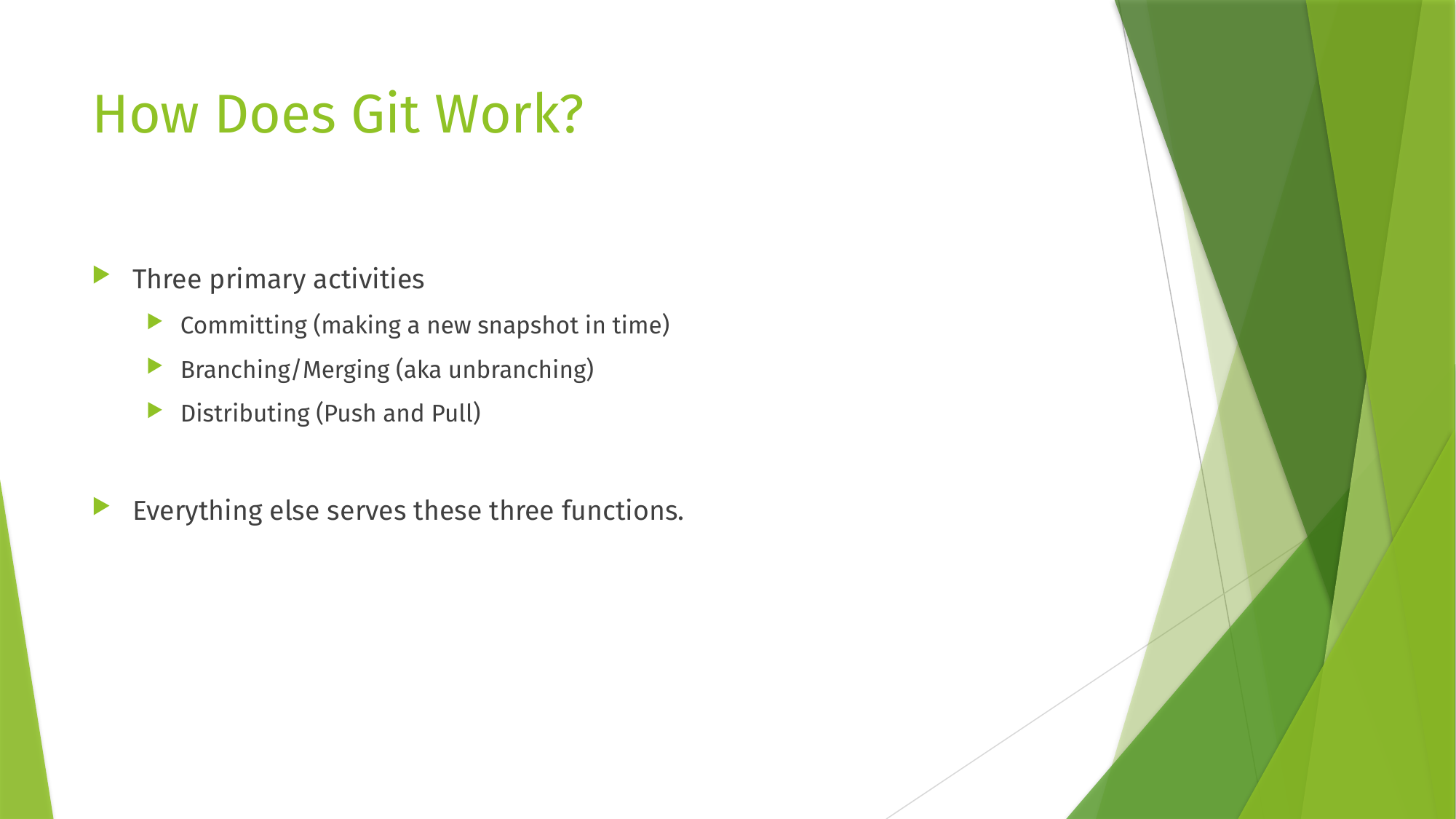

# How Does Git Work?

Three primary activities
Committing (making a new snapshot in time)
Branching/Merging (aka unbranching)
Distributing (Push and Pull)

Everything else serves these three functions.